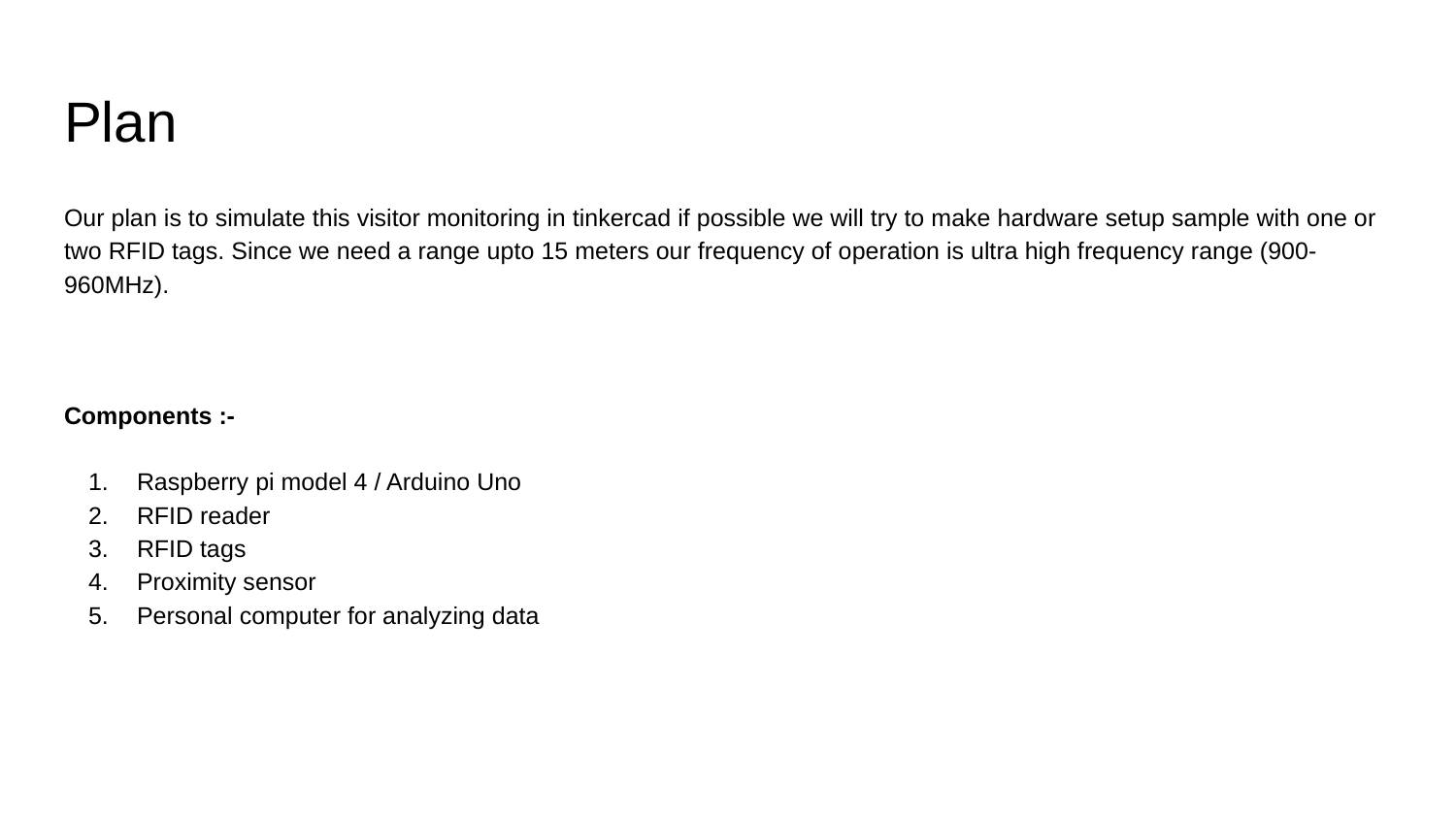

# Plan
Our plan is to simulate this visitor monitoring in tinkercad if possible we will try to make hardware setup sample with one or two RFID tags. Since we need a range upto 15 meters our frequency of operation is ultra high frequency range (900-960MHz).

Components :-
Raspberry pi model 4 / Arduino Uno
RFID reader
RFID tags
Proximity sensor
Personal computer for analyzing data